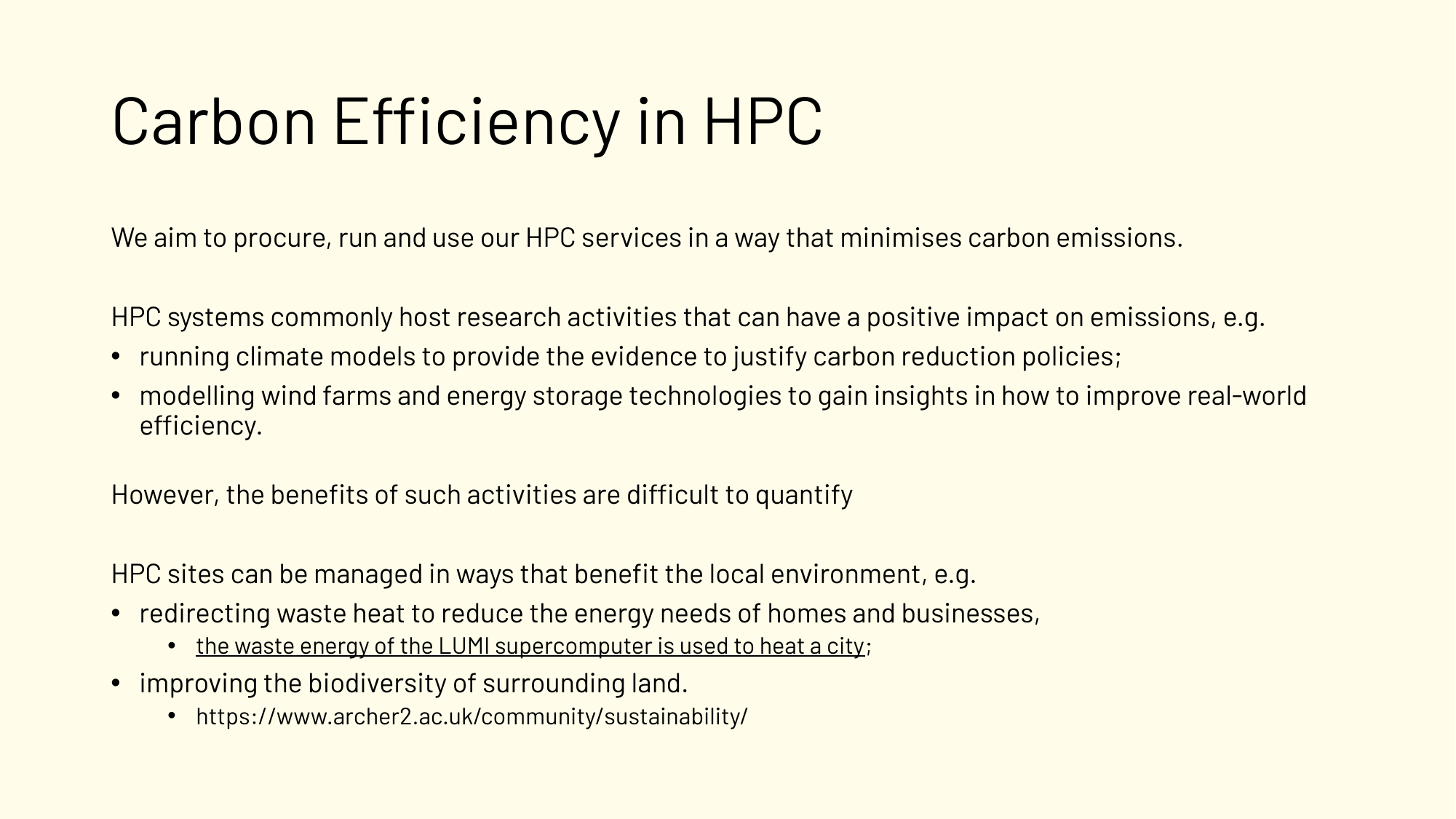

# Carbon Efficiency in HPC
We aim to procure, run and use our HPC services in a way that minimises carbon emissions.

HPC systems commonly host research activities that can have a positive impact on emissions, e.g.
running climate models to provide the evidence to justify carbon reduction policies;
modelling wind farms and energy storage technologies to gain insights in how to improve real-world efficiency.
However, the benefits of such activities are difficult to quantify

HPC sites can be managed in ways that benefit the local environment, e.g.
redirecting waste heat to reduce the energy needs of homes and businesses,
the waste energy of the LUMI supercomputer is used to heat a city;
improving the biodiversity of surrounding land.
https://www.archer2.ac.uk/community/sustainability/